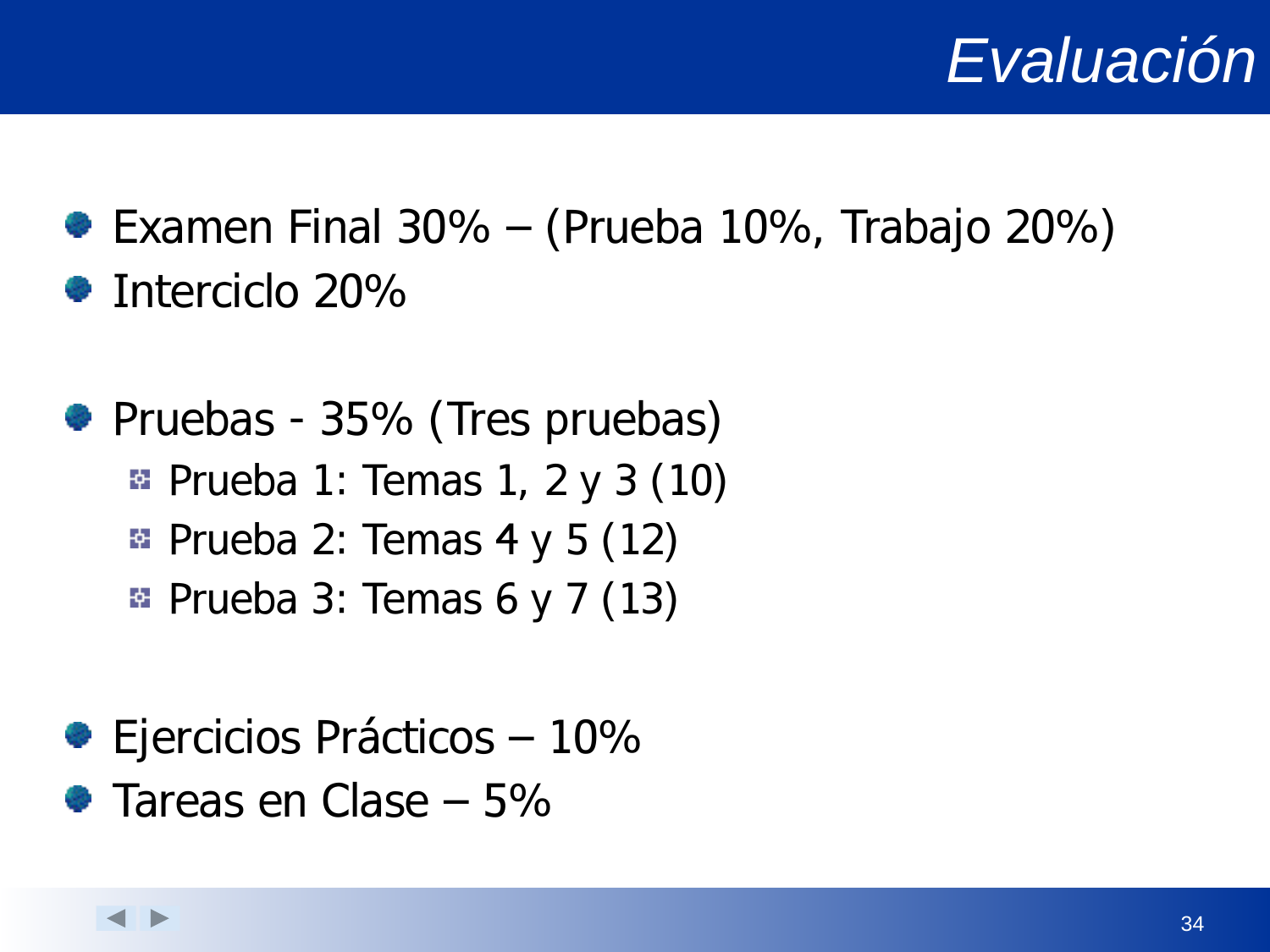

# Evaluación

Examen Final 30% – (Prueba 10%, Trabajo 20%)
Interciclo 20%

Pruebas - 35% (Tres pruebas)
Prueba 1: Temas 1, 2 y 3 (10)
Prueba 2: Temas 4 y 5 (12)
Prueba 3: Temas 6 y 7 (13)

Ejercicios Prácticos – 10%
Tareas en Clase – 5%

34